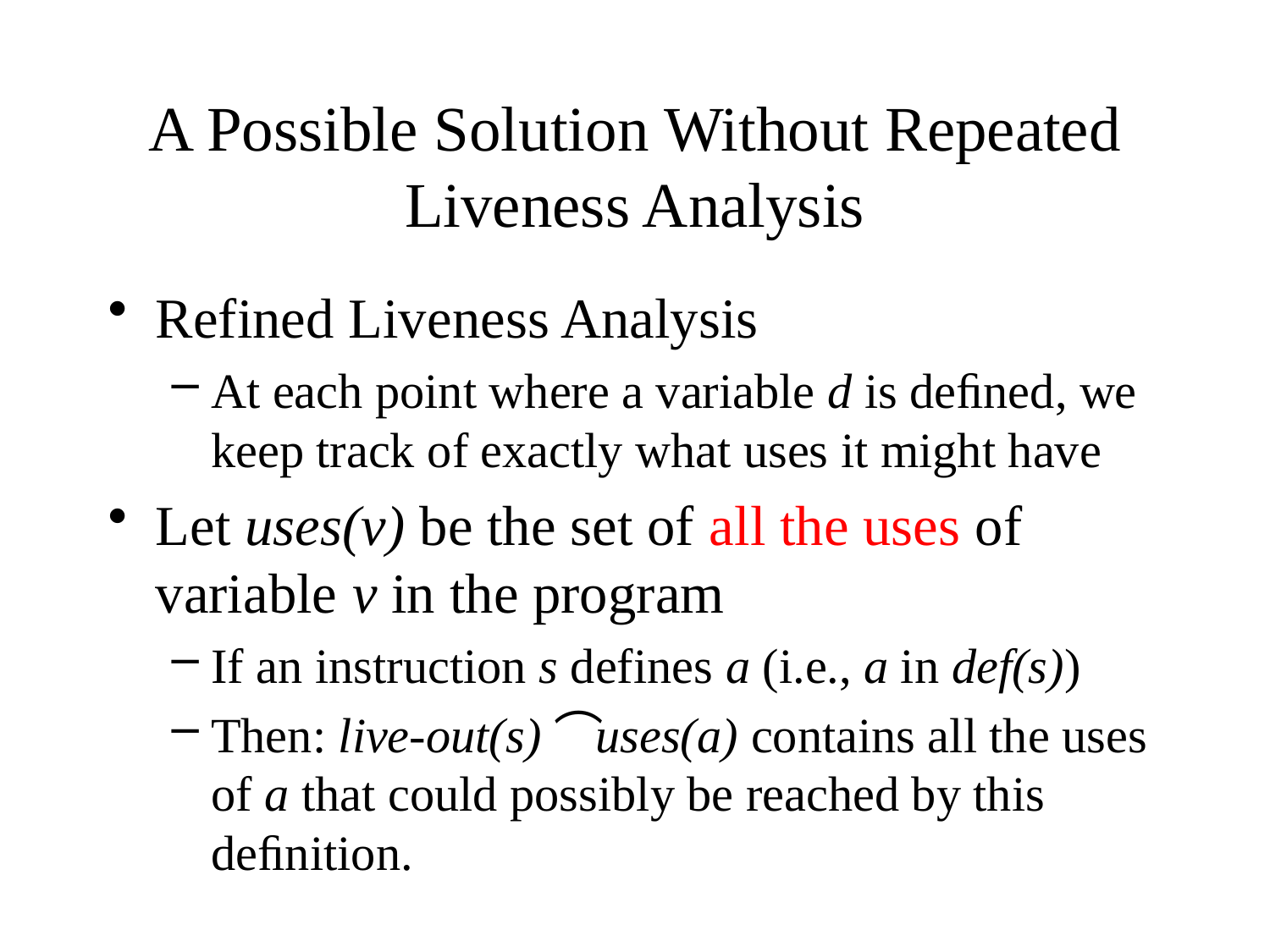

# A Possible Solution Without Repeated Liveness Analysis
Refined Liveness Analysis
At each point where a variable d is deﬁned, we keep track of exactly what uses it might have
Let uses(v) be the set of all the uses of variable v in the program
If an instruction s defines a (i.e., a in def(s))
Then: live-out(s) ⌒ uses(a) contains all the uses of a that could possibly be reached by this deﬁnition.